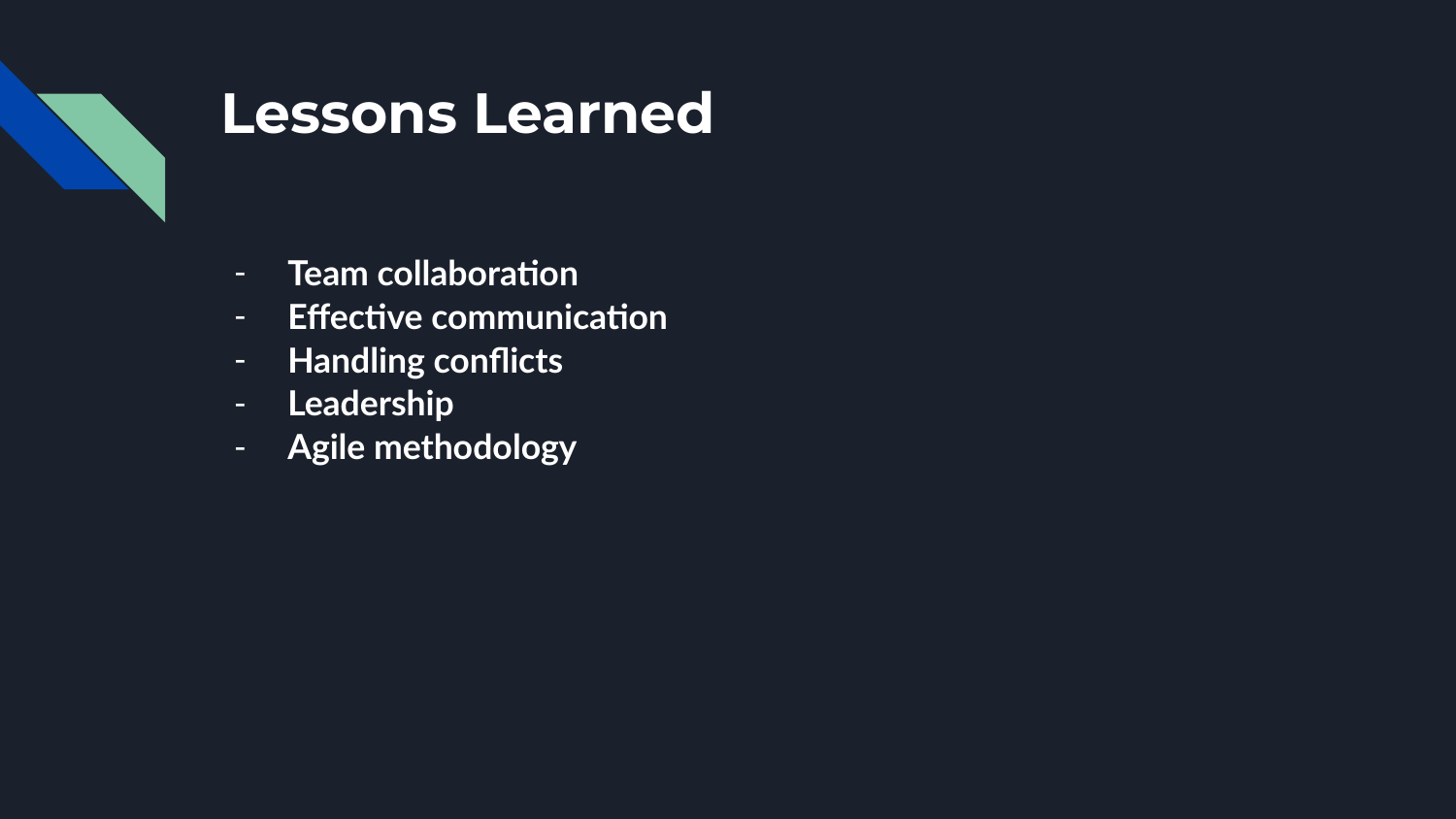

# Lessons Learned
Team collaboration
Effective communication
Handling conflicts
Leadership
Agile methodology